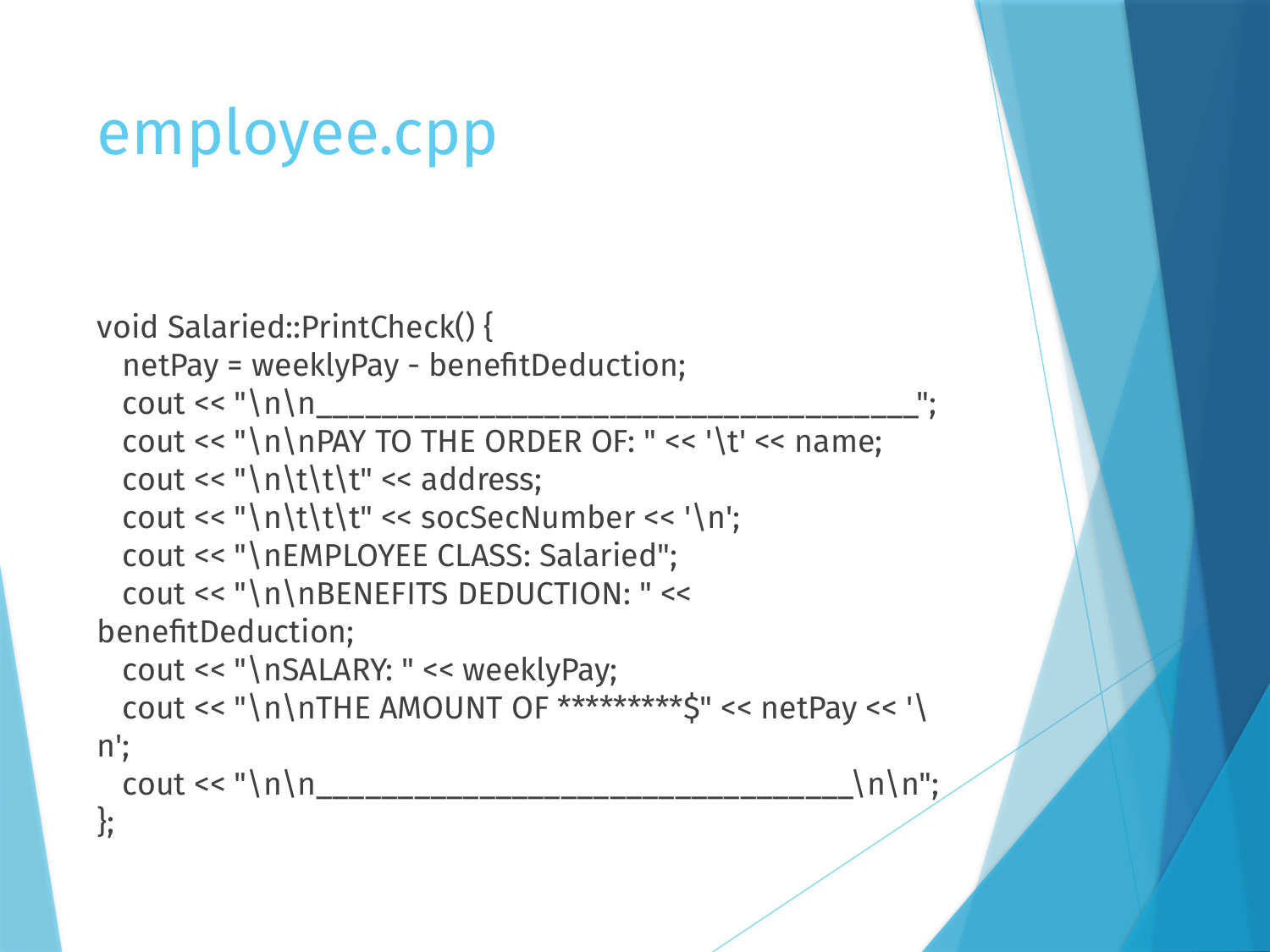

# employee.cpp
void Salaried::PrintCheck() {
   netPay = weeklyPay - benefitDeduction;
   cout << "\n\n_____________________________________";
   cout << "\n\nPAY TO THE ORDER OF: " << '\t' << name;
   cout << "\n\t\t\t" << address;
   cout << "\n\t\t\t" << socSecNumber << '\n';
   cout << "\nEMPLOYEE CLASS: Salaried";
   cout << "\n\nBENEFITS DEDUCTION: " << benefitDeduction;
   cout << "\nSALARY: " << weeklyPay;
   cout << "\n\nTHE AMOUNT OF *********$" << netPay << '\n';
   cout << "\n\n_________________________________\n\n";
};